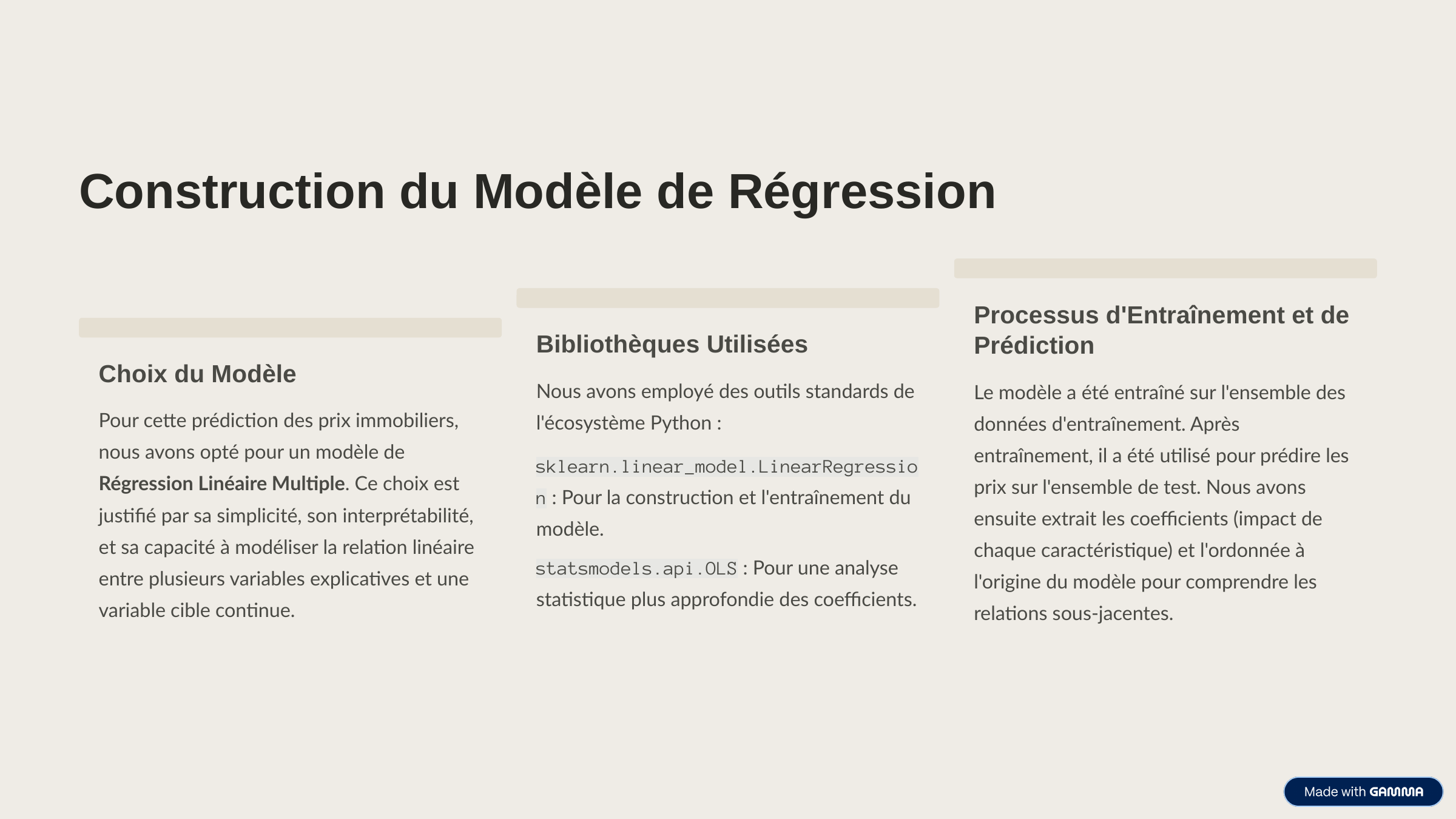

Construction du Modèle de Régression

Processus d'Entraînement et de Prédiction

Bibliothèques Utilisées
Choix du Modèle
Nous avons employé des outils standards de l'écosystème Python :
Le modèle a été entraîné sur l'ensemble des données d'entraînement. Après entraînement, il a été utilisé pour prédire les prix sur l'ensemble de test. Nous avons ensuite extrait les coefficients (impact de chaque caractéristique) et l'ordonnée à l'origine du modèle pour comprendre les relations sous-jacentes.
Pour cette prédiction des prix immobiliers, nous avons opté pour un modèle de Régression Linéaire Multiple. Ce choix est justifié par sa simplicité, son interprétabilité, et sa capacité à modéliser la relation linéaire entre plusieurs variables explicatives et une variable cible continue.
sklearn.linear_model.LinearRegression : Pour la construction et l'entraînement du modèle.
statsmodels.api.OLS : Pour une analyse statistique plus approfondie des coefficients.